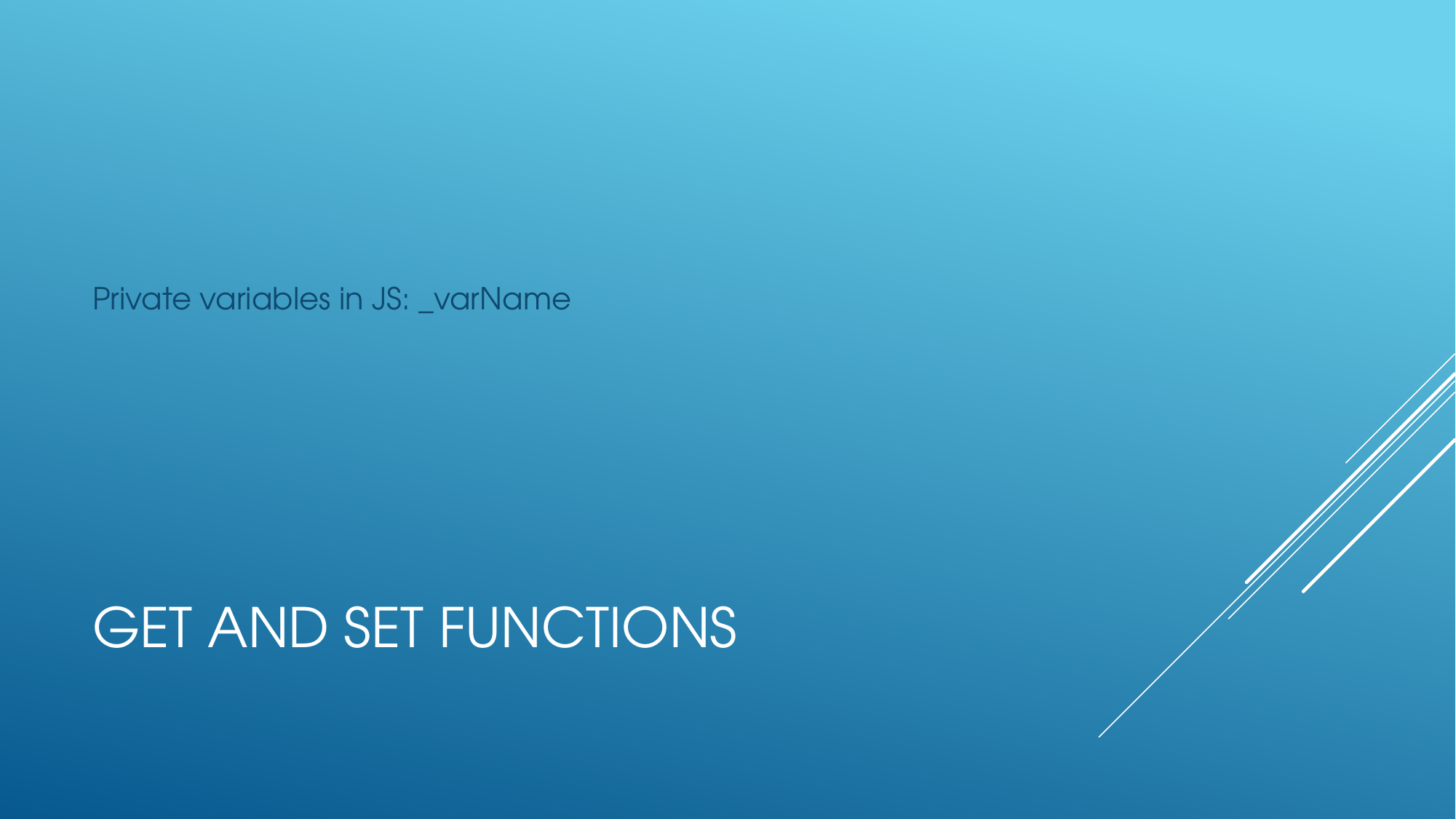

Private variables in JS: _varName
# Get and set functions